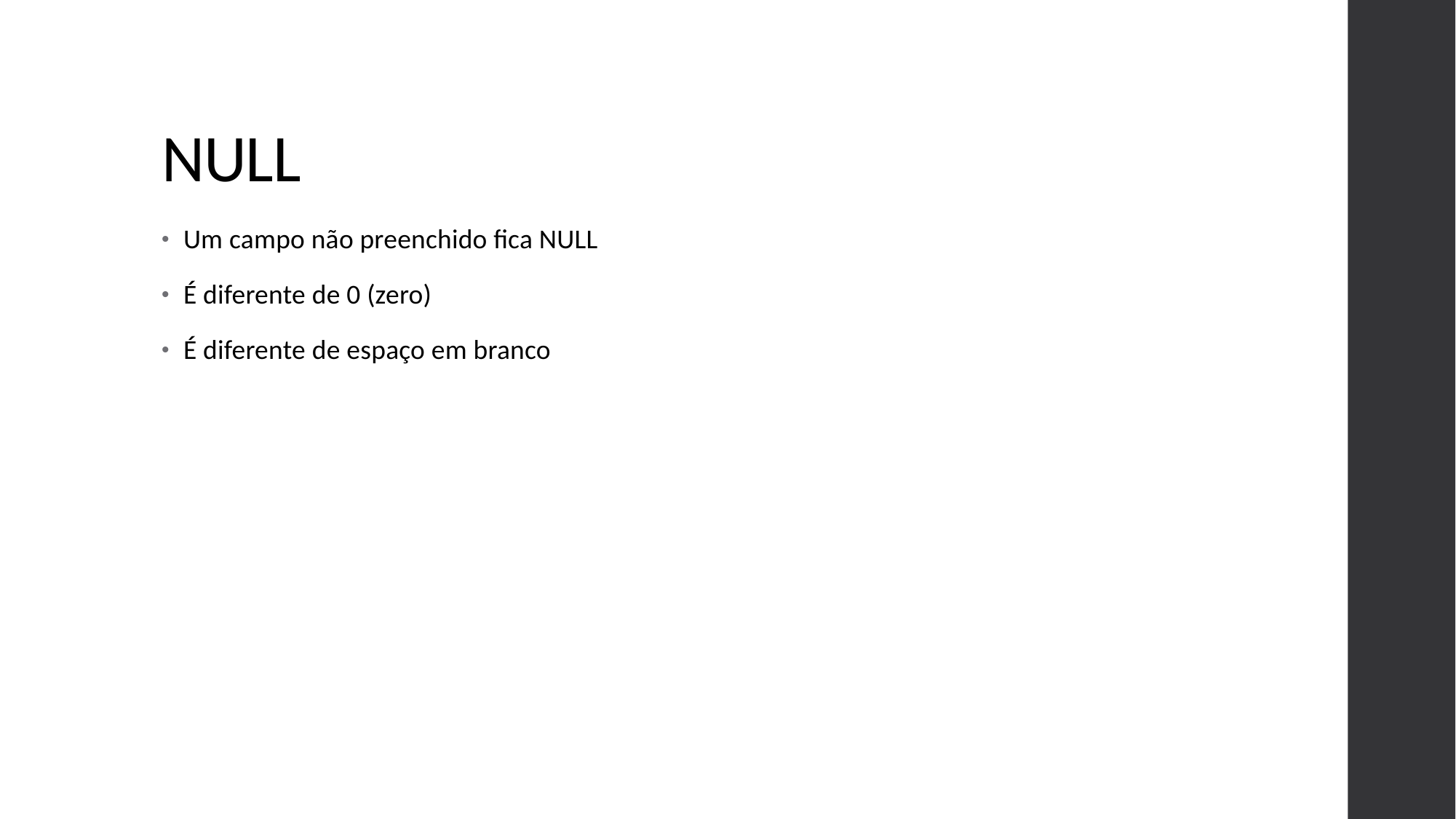

# NULL
Um campo não preenchido fica NULL
É diferente de 0 (zero)
É diferente de espaço em branco